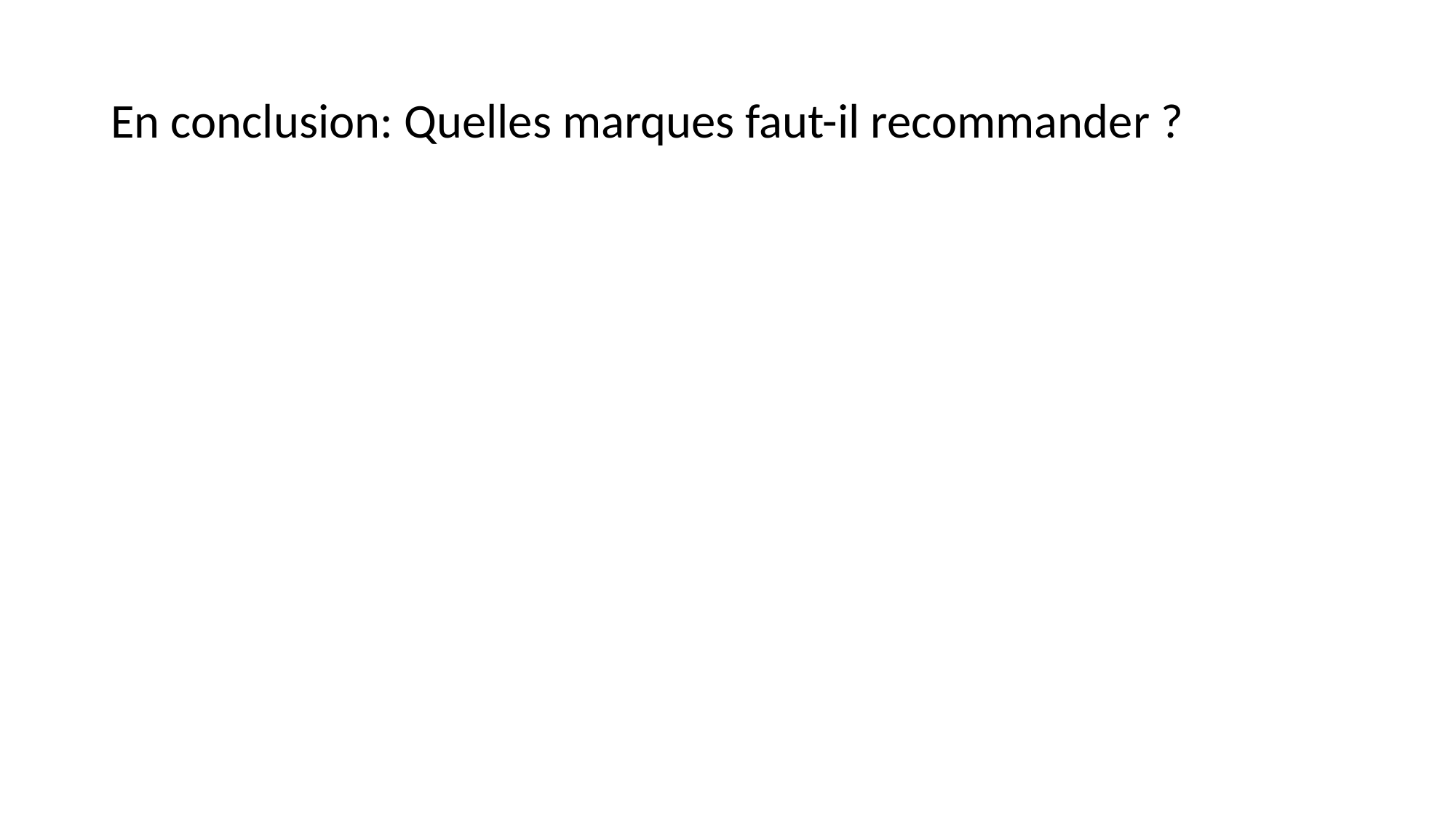

# En conclusion: Quelles marques faut-il recommander ?